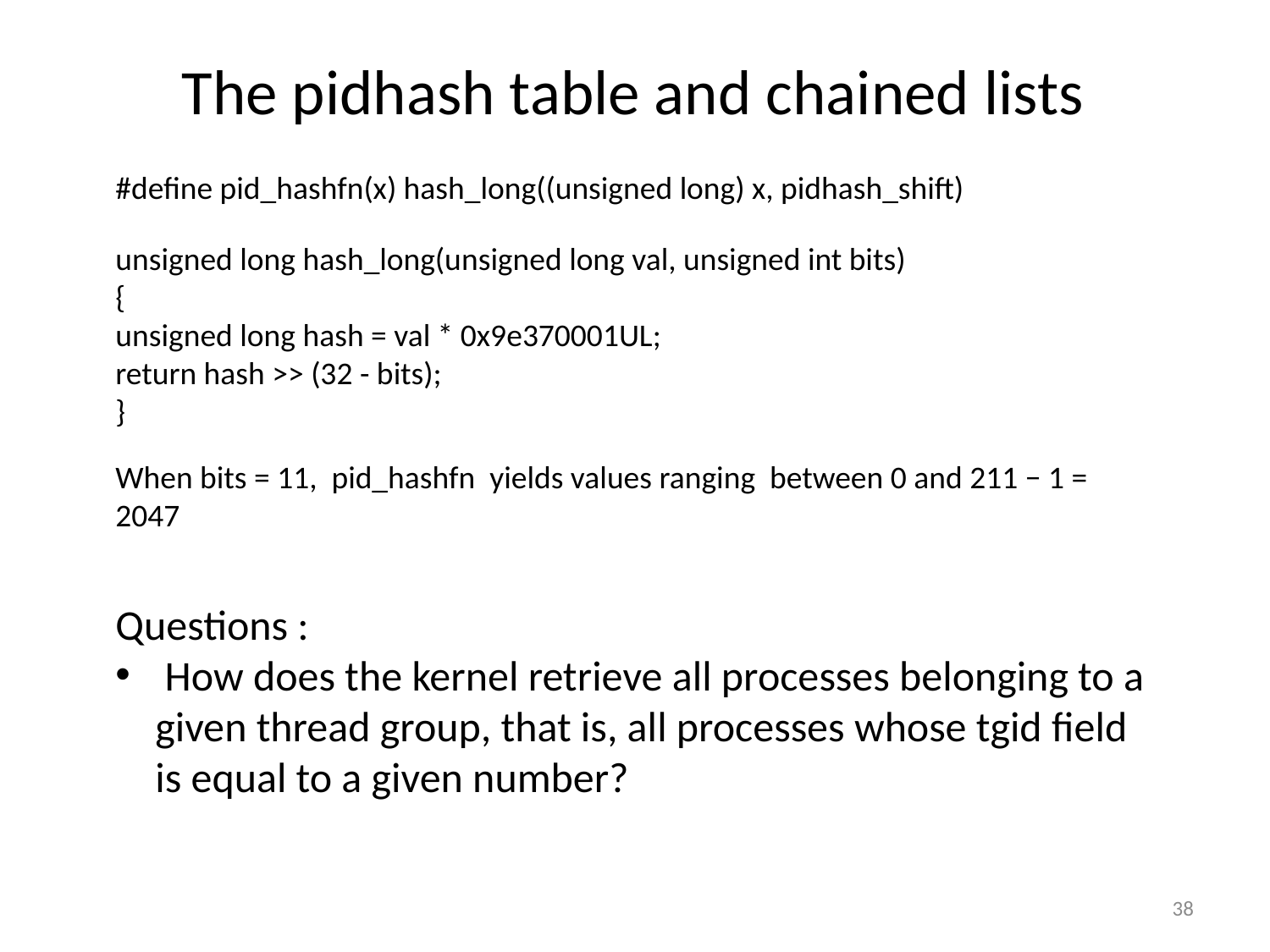

# The pidhash table and chained lists
#define pid_hashfn(x) hash_long((unsigned long) x, pidhash_shift)
unsigned long hash_long(unsigned long val, unsigned int bits)
{
unsigned long hash = val * 0x9e370001UL;
return hash >> (32 - bits);
}
When bits = 11,  pid_hashfn  yields values ranging  between 0 and 211 − 1 = 2047
Questions :
 How does the kernel retrieve all processes belonging to a given thread group, that is, all processes whose tgid field is equal to a given number?
38